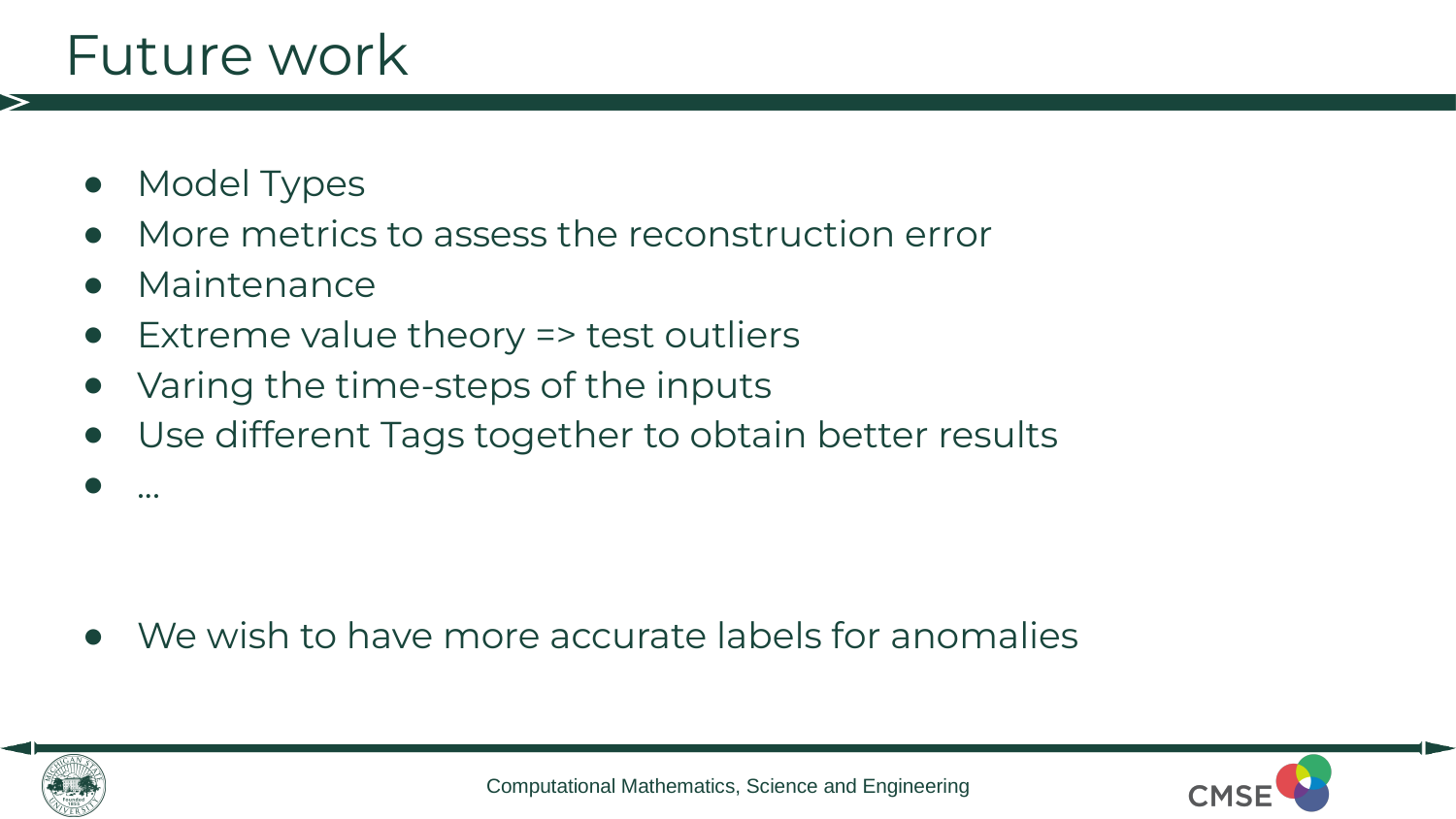

# Future work
Model Types
More metrics to assess the reconstruction error
Maintenance
Extreme value theory => test outliers
Varing the time-steps of the inputs
Use different Tags together to obtain better results
...

We wish to have more accurate labels for anomalies

46